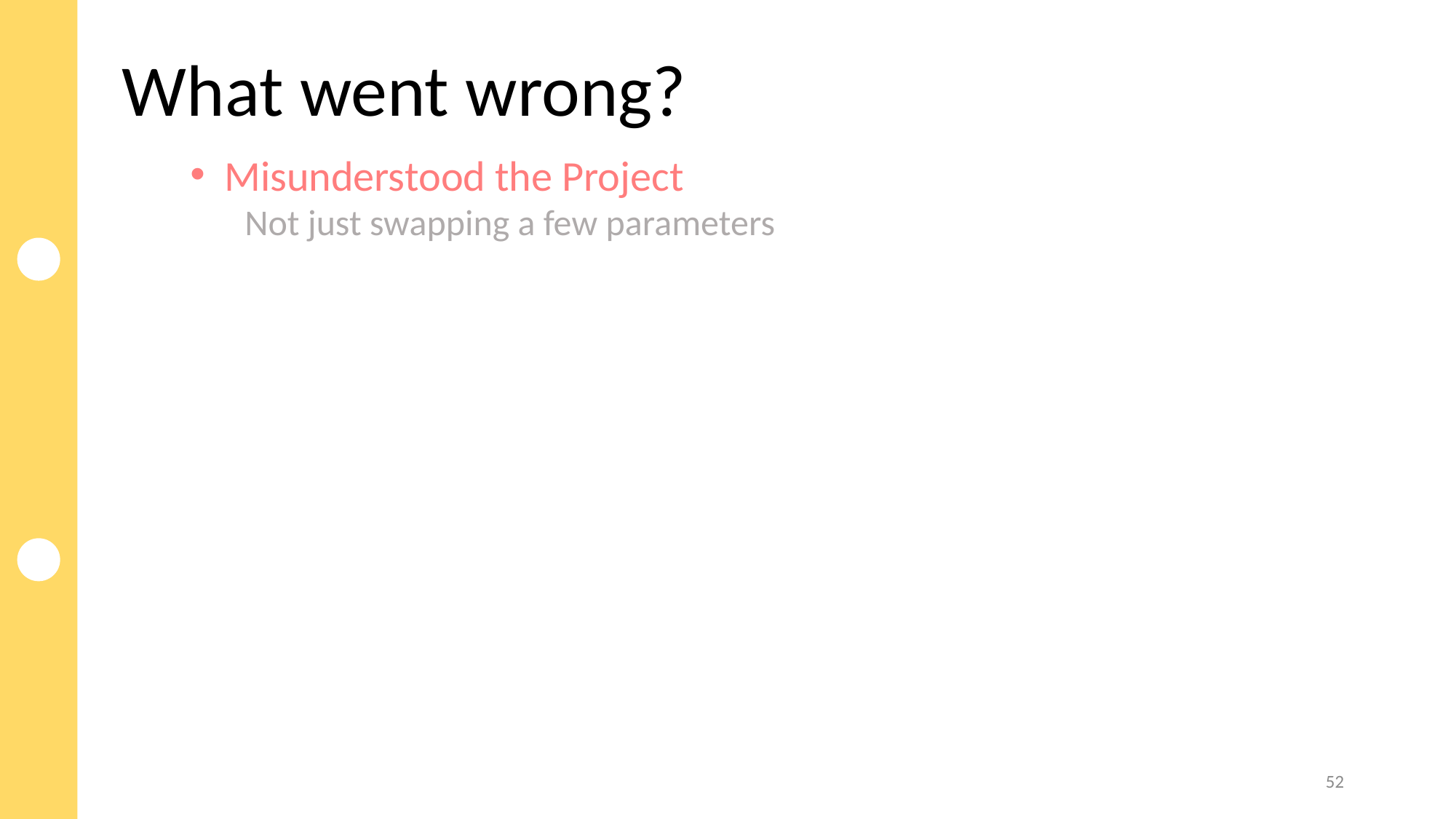

# What went wrong?
Misunderstood the Project
Not just swapping a few parameters

52